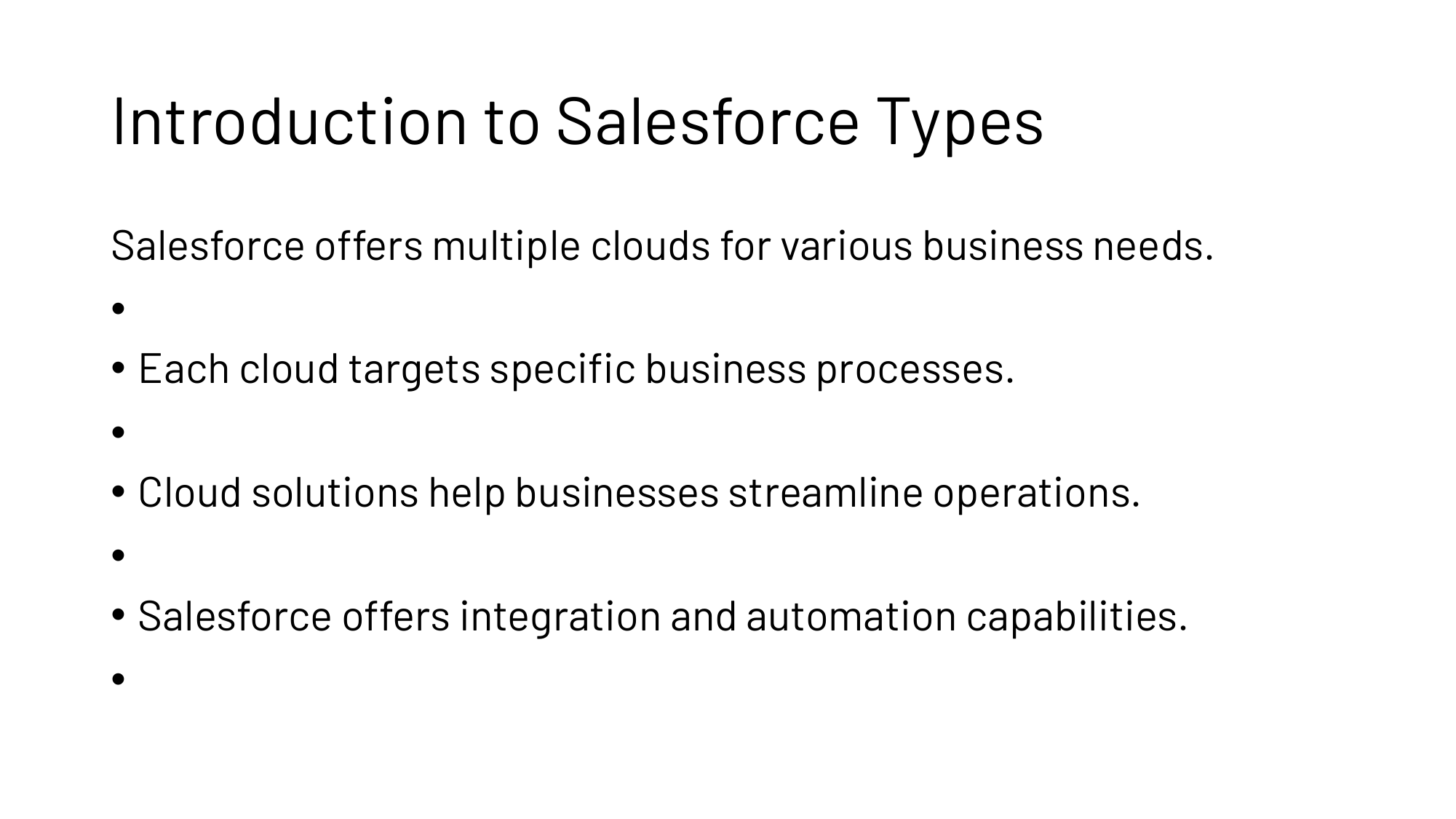

# Introduction to Salesforce Types
Salesforce offers multiple clouds for various business needs.

Each cloud targets specific business processes.

Cloud solutions help businesses streamline operations.

Salesforce offers integration and automation capabilities.